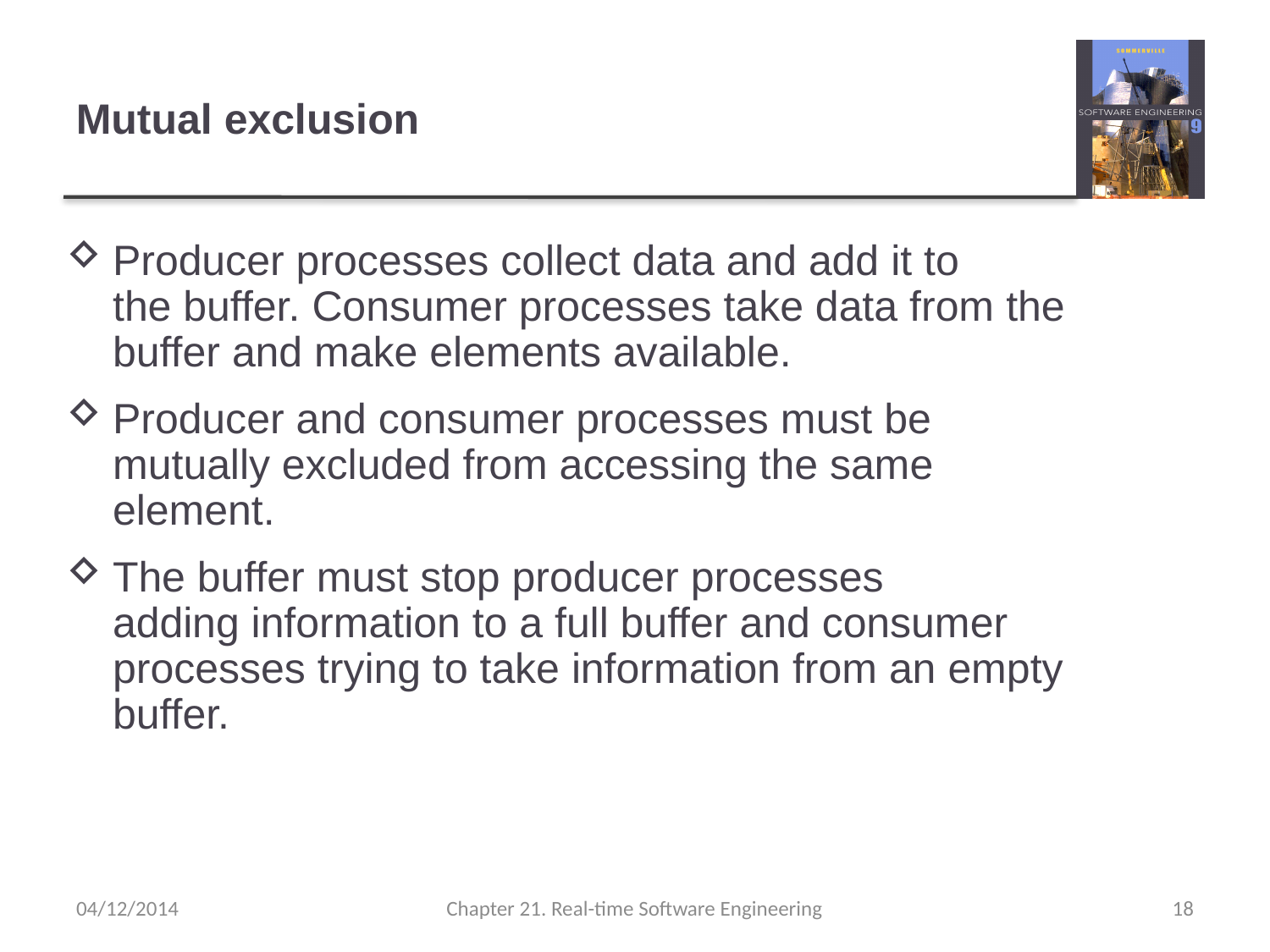

# Mutual exclusion
Producer processes collect data and add it to
the buffer. Consumer processes take data from the buffer and make elements available.
Producer and consumer processes must be
mutually excluded from accessing the same
element.
The buffer must stop producer processes
adding information to a full buffer and consumer processes trying to take information from an empty buffer.
04/12/2014
Chapter 21. Real-time Software Engineering
18